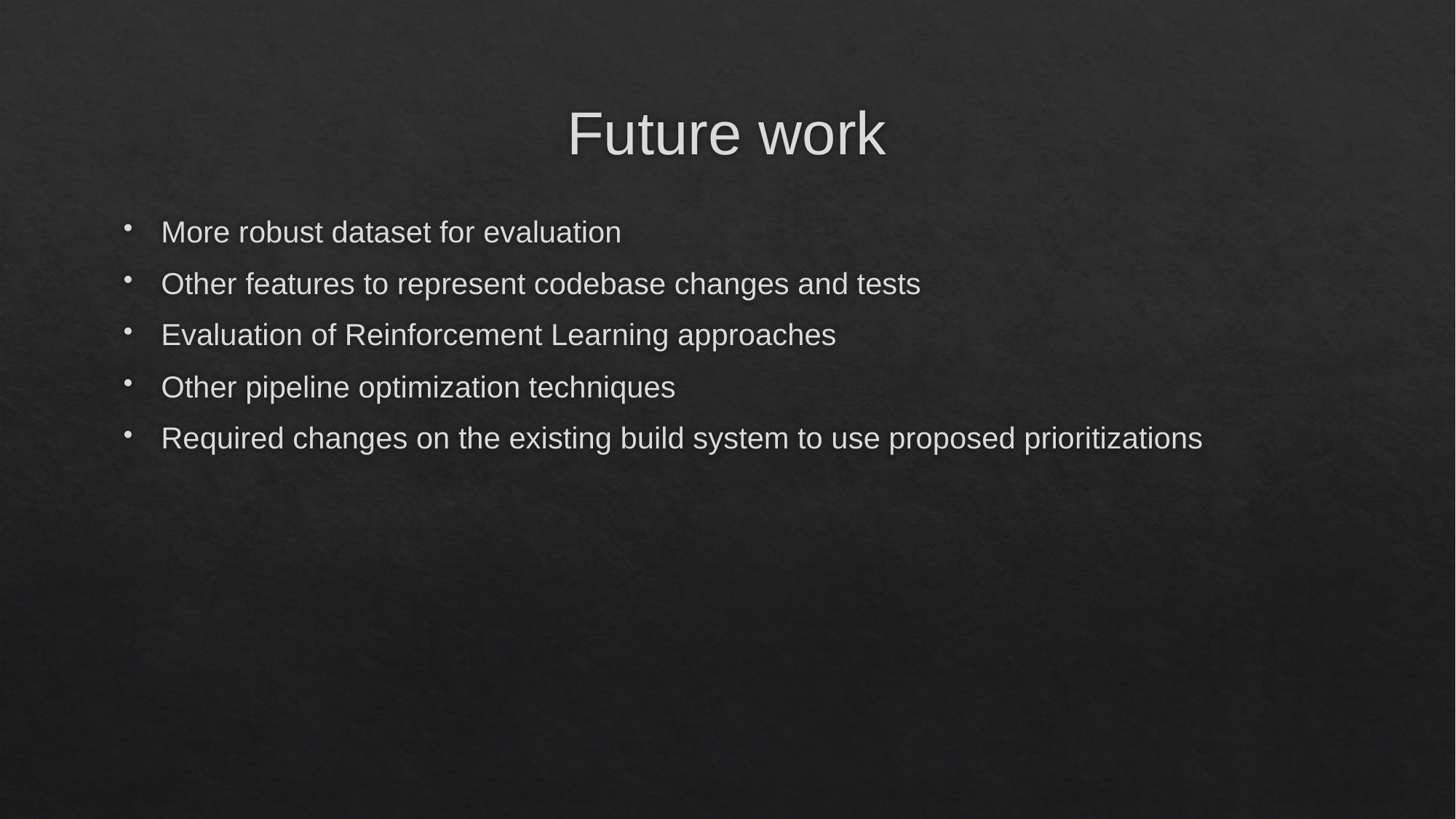

# Future work
More robust dataset for evaluation
Other features to represent codebase changes and tests
Evaluation of Reinforcement Learning approaches
Other pipeline optimization techniques
Required changes on the existing build system to use proposed prioritizations